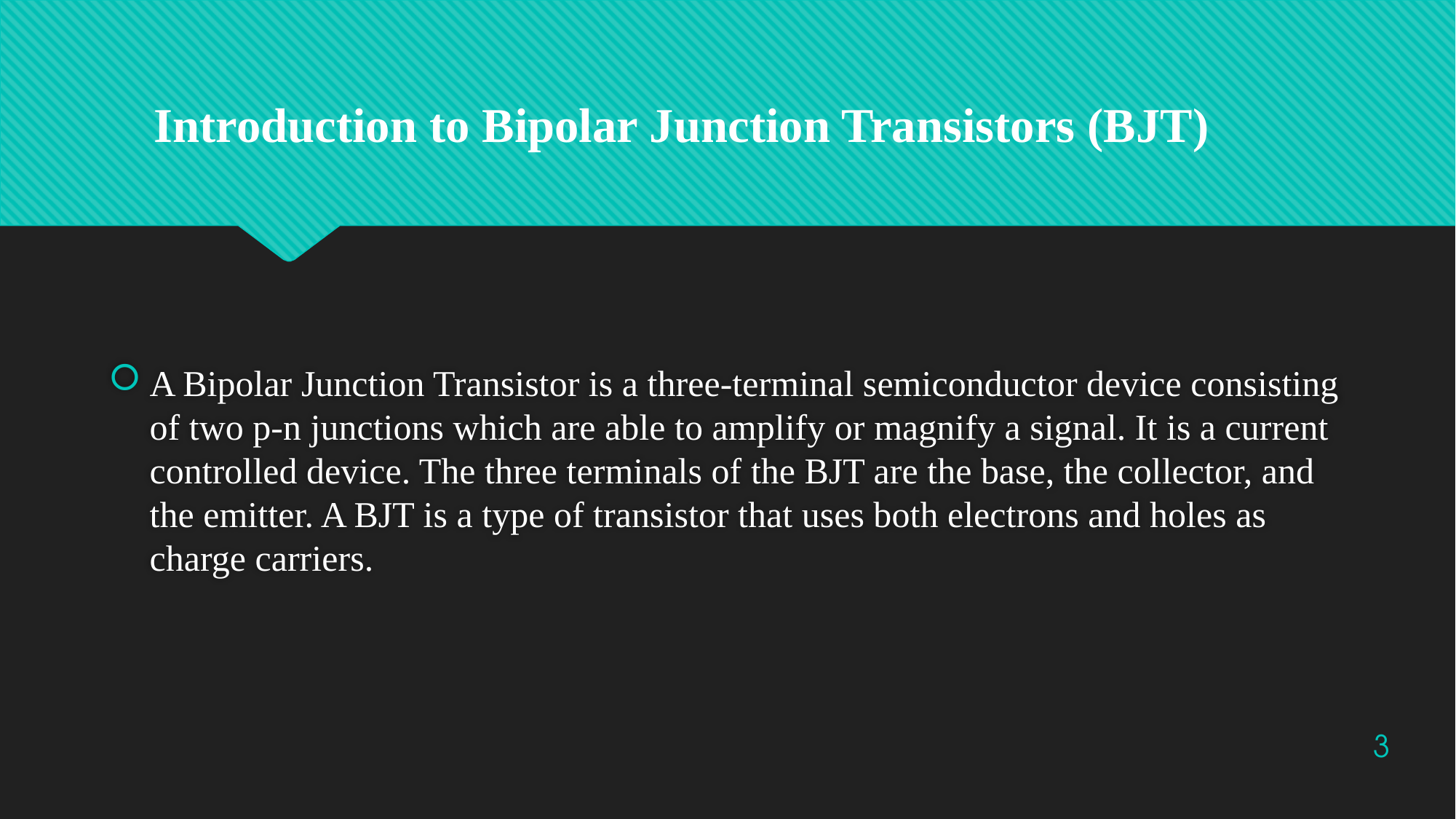

Introduction to Bipolar Junction Transistors (BJT)
A Bipolar Junction Transistor is a three-terminal semiconductor device consisting of two p-n junctions which are able to amplify or magnify a signal. It is a current controlled device. The three terminals of the BJT are the base, the collector, and the emitter. A BJT is a type of transistor that uses both electrons and holes as charge carriers.

3